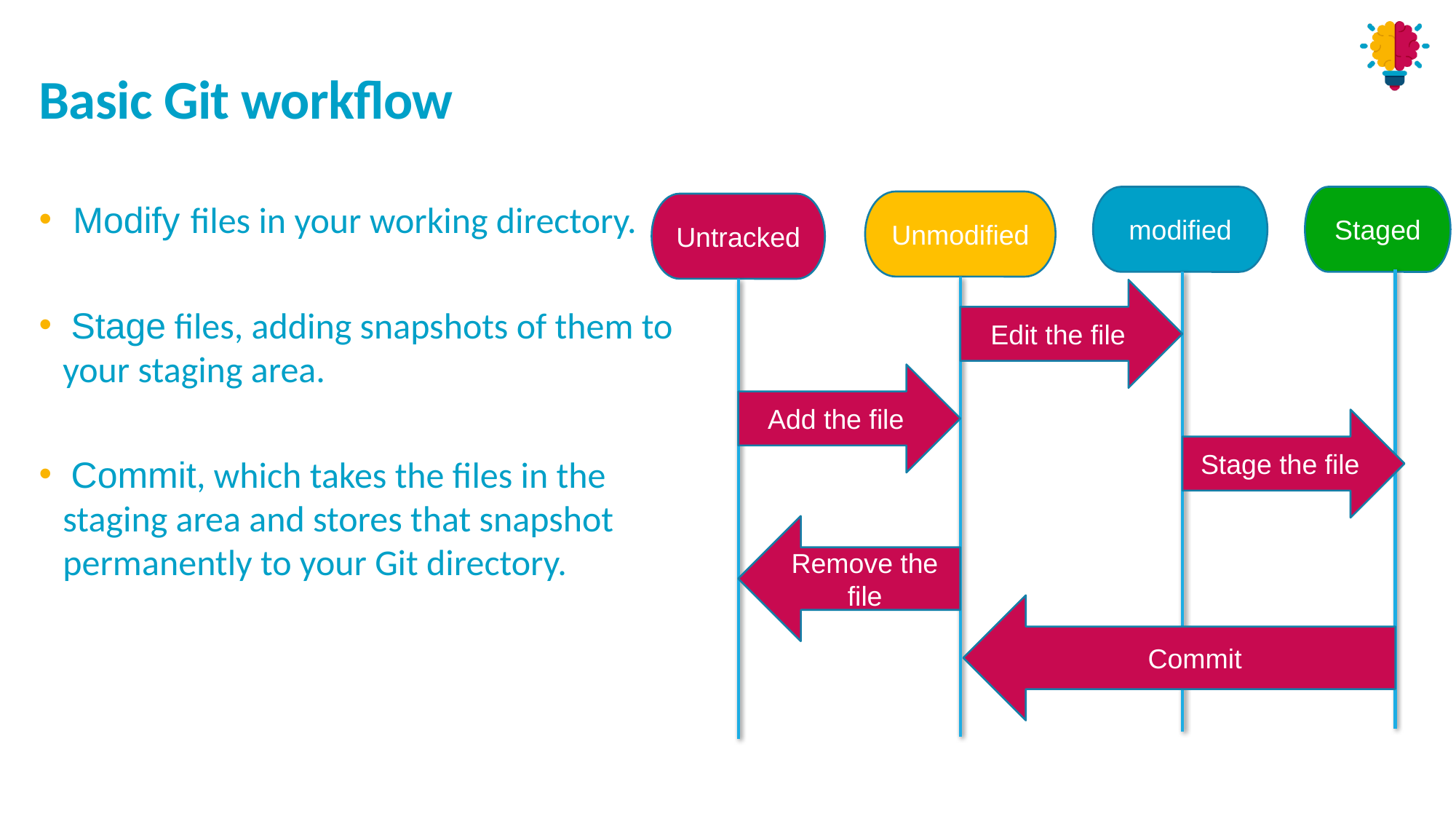

# Basic Git workflow
Staged
modified
 Modify files in your working directory.

 Stage files, adding snapshots of them to your staging area.

 Commit, which takes the files in the staging area and stores that snapshot permanently to your Git directory.
Unmodified
Untracked
Edit the file
Add the file
Stage the file
Remove the file
Commit